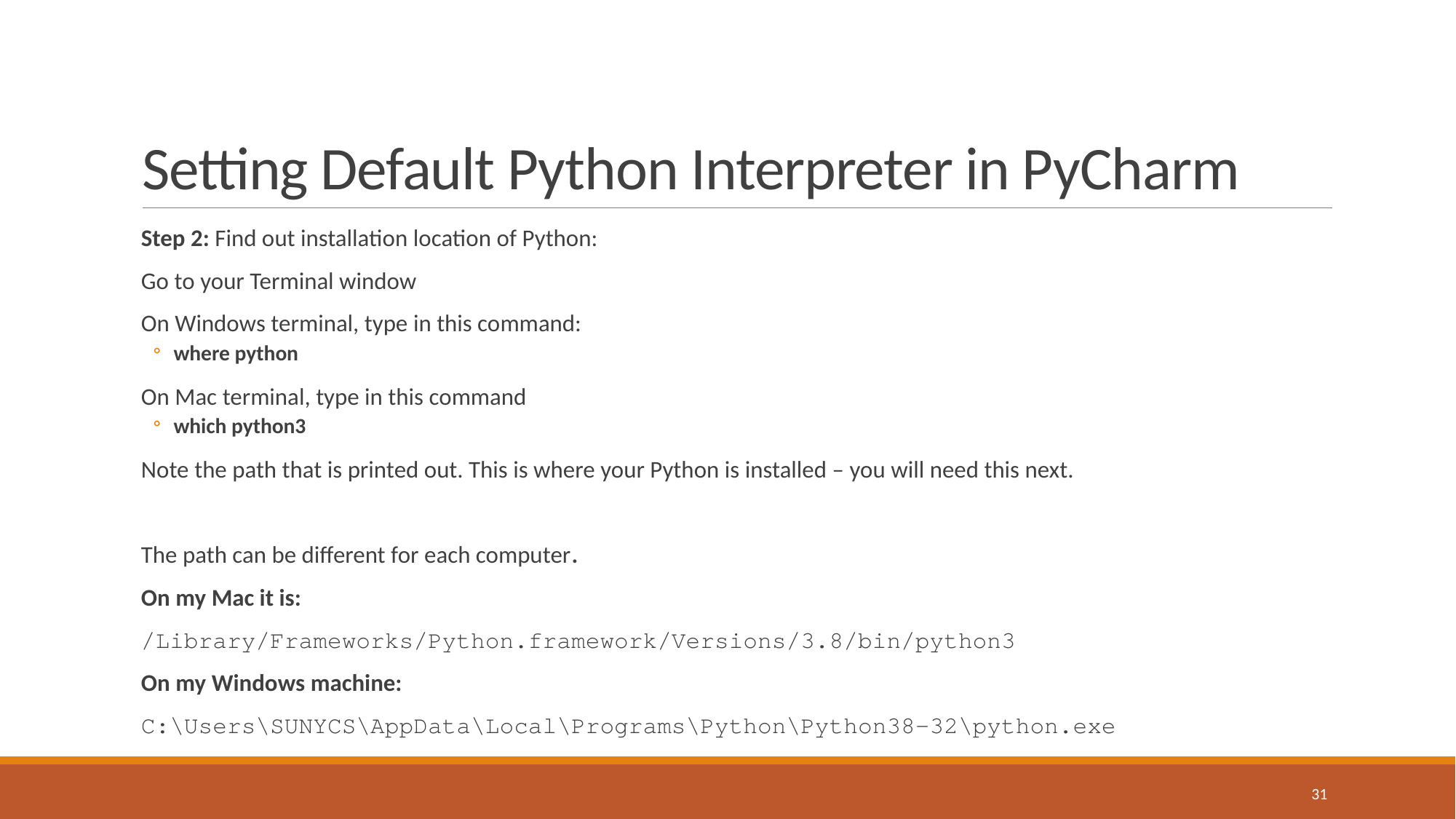

# Setting Default Python Interpreter in PyCharm
Step 2: Find out installation location of Python:
Go to your Terminal window
On Windows terminal, type in this command:
where python
On Mac terminal, type in this command
which python3
Note the path that is printed out. This is where your Python is installed – you will need this next.

The path can be different for each computer.
On my Mac it is:
/Library/Frameworks/Python.framework/Versions/3.8/bin/python3
On my Windows machine:
C:\Users\SUNYCS\AppData\Local\Programs\Python\Python38-32\python.exe

31